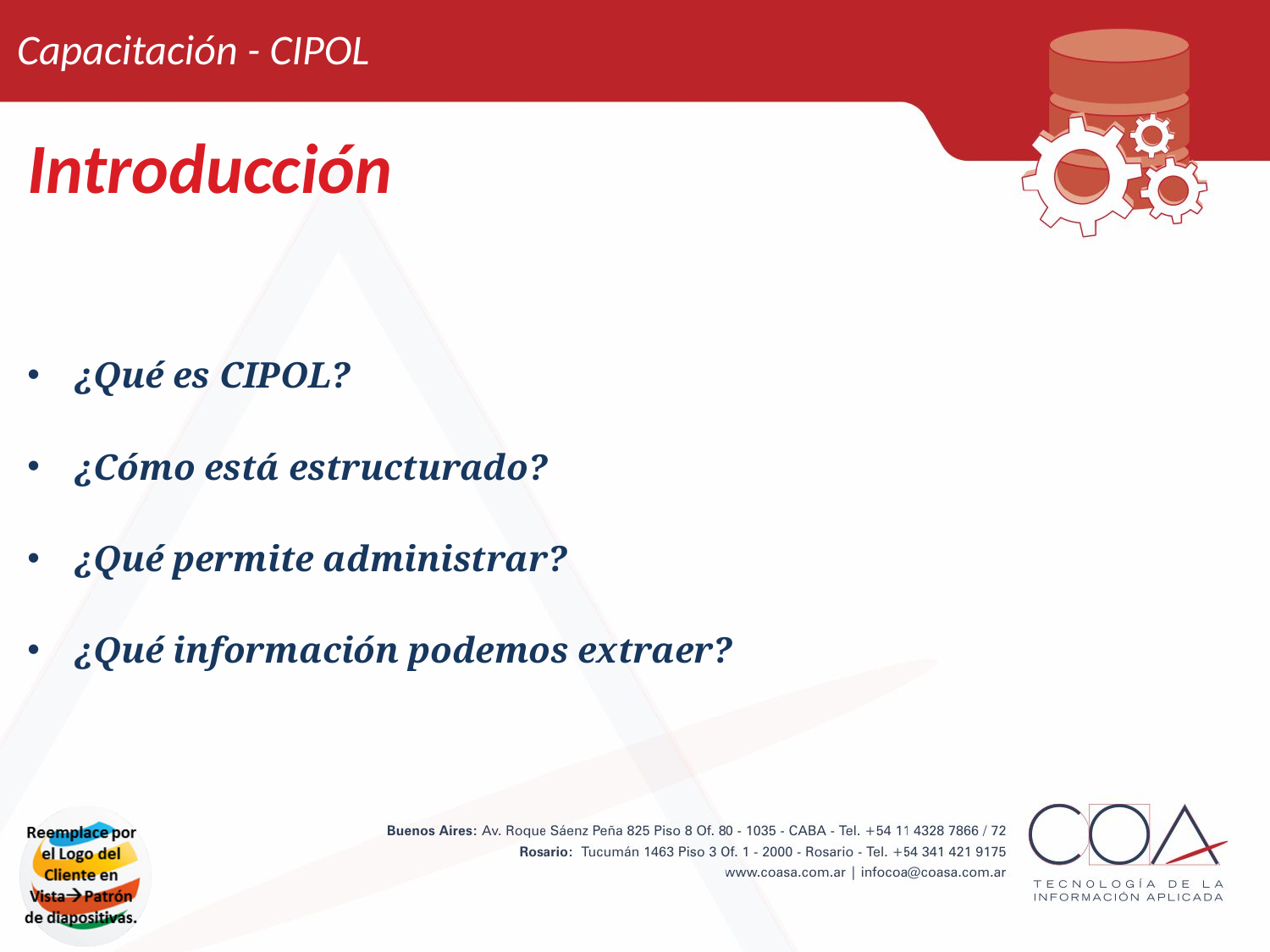

Capacitación - CIPOL

Introducción
¿Qué es CIPOL?
¿Cómo está estructurado?
¿Qué permite administrar?
¿Qué información podemos extraer?